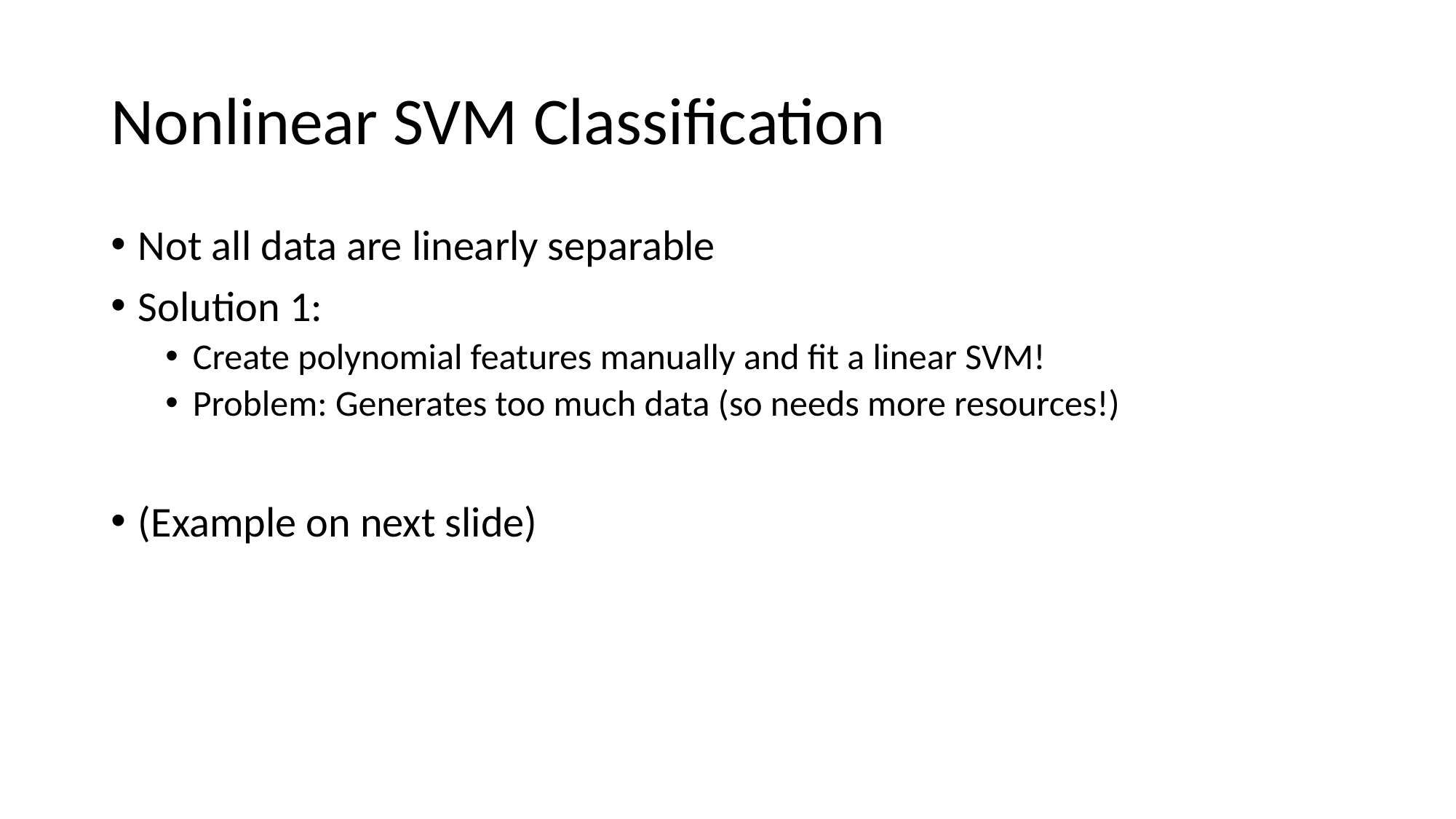

# Nonlinear SVM Classification
Not all data are linearly separable
Solution 1:
Create polynomial features manually and fit a linear SVM!
Problem: Generates too much data (so needs more resources!)

(Example on next slide)